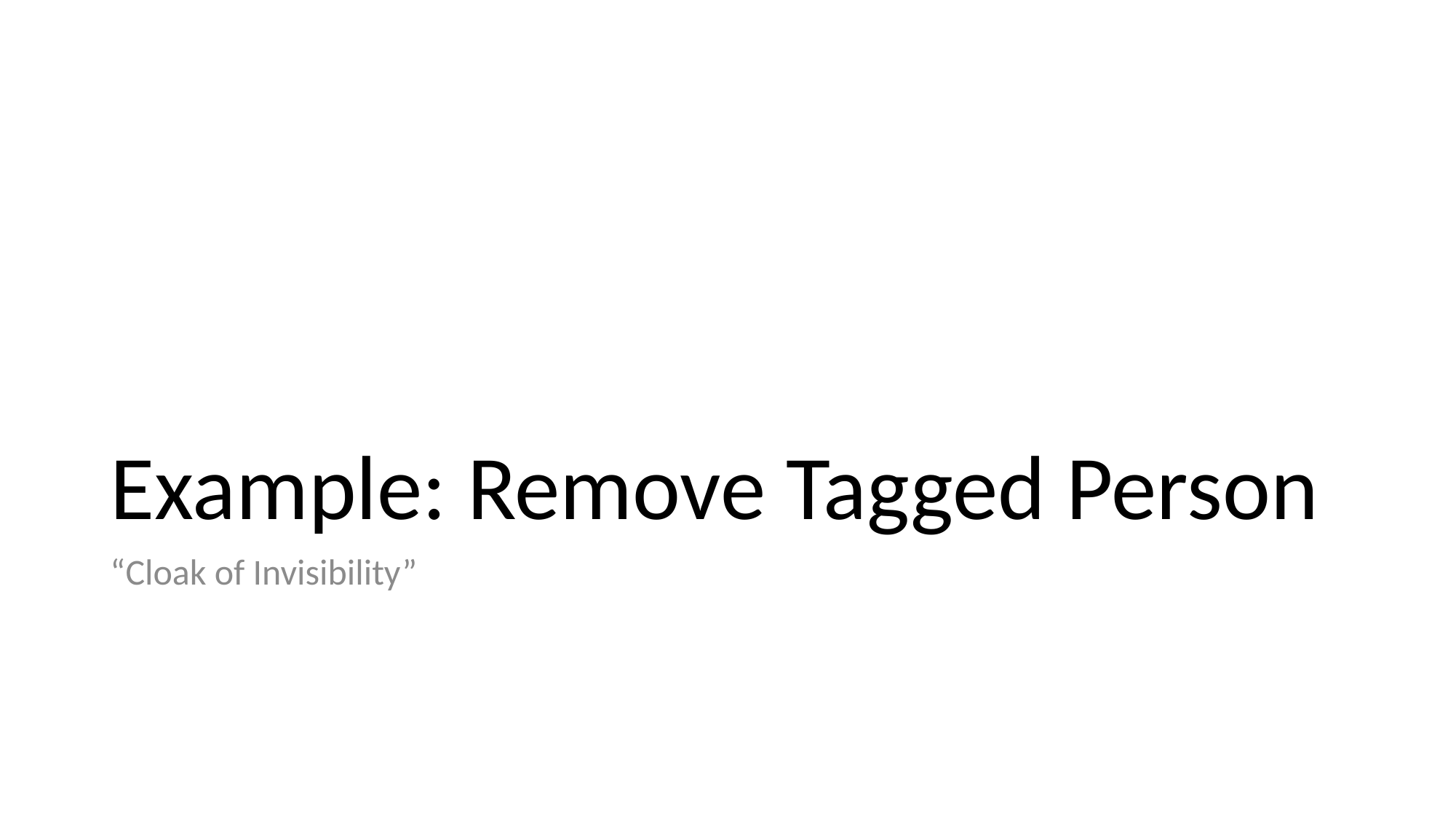

# Example: Remove Tagged Person
“Cloak of Invisibility”